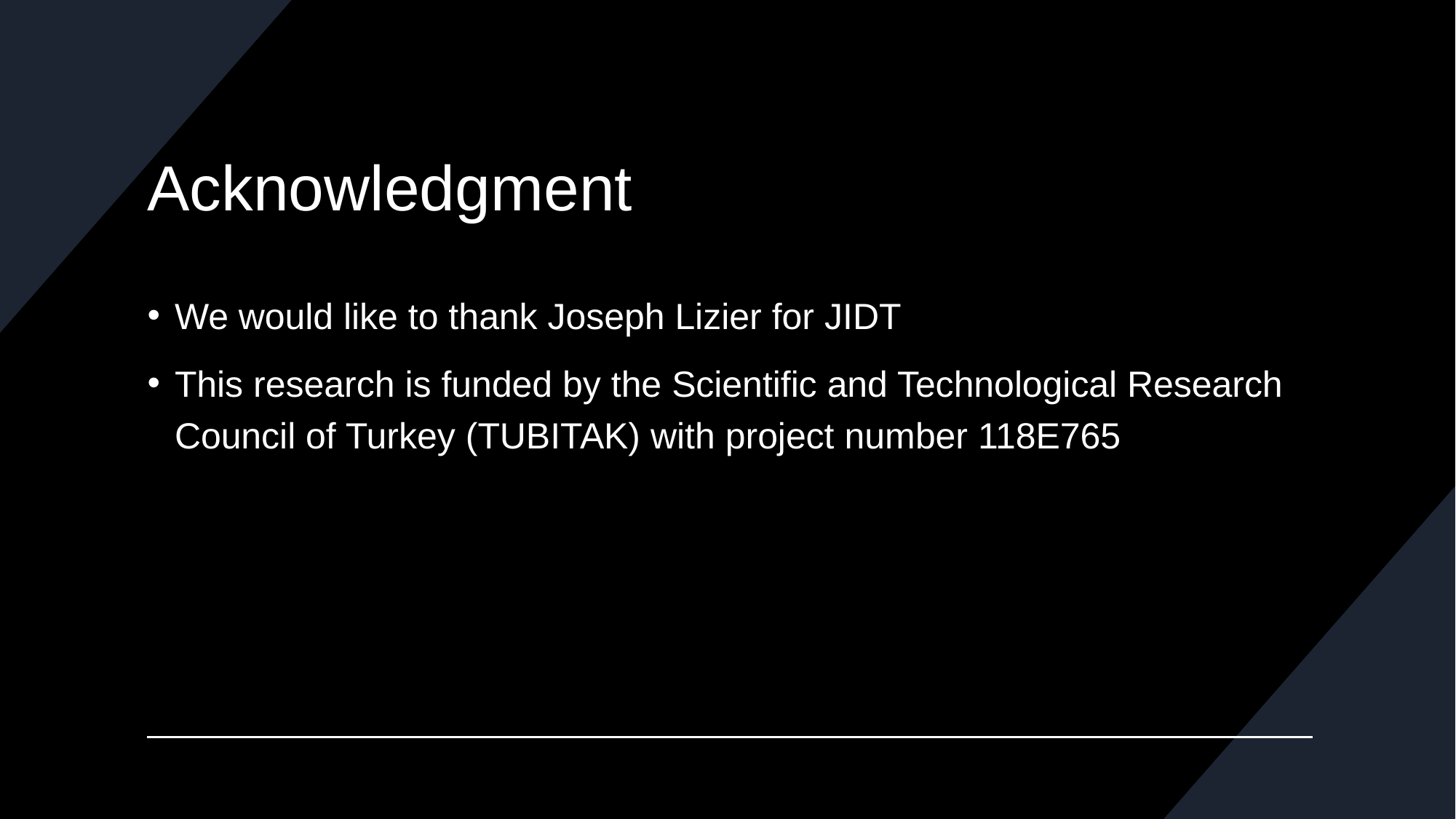

# Acknowledgment
We would like to thank Joseph Lizier for JIDT
This research is funded by the Scientific and Technological Research Council of Turkey (TUBITAK) with project number 118E765